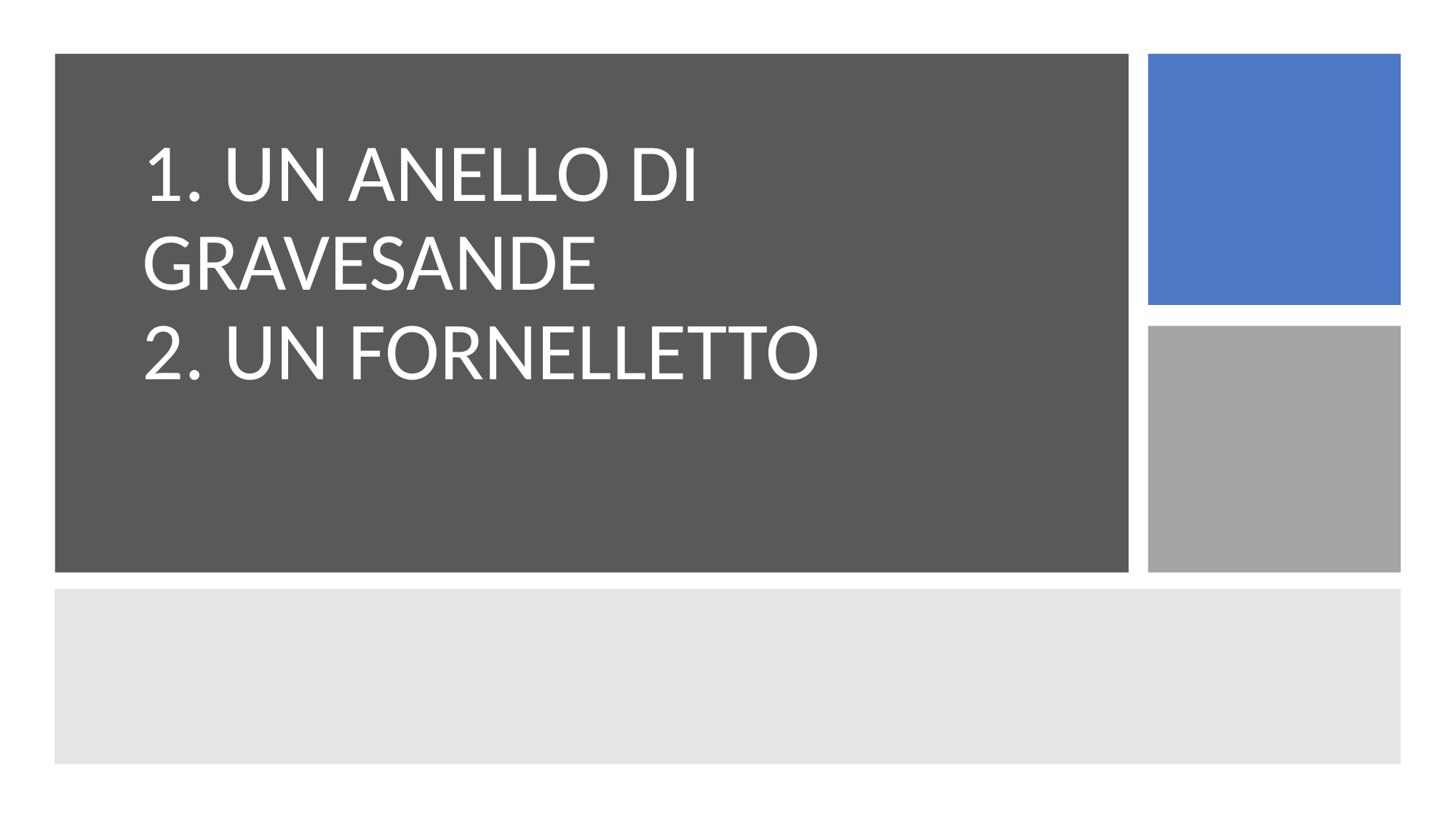

# 1. UN ANELLO DI GRAVESANDE 2. UN FORNELLETTO